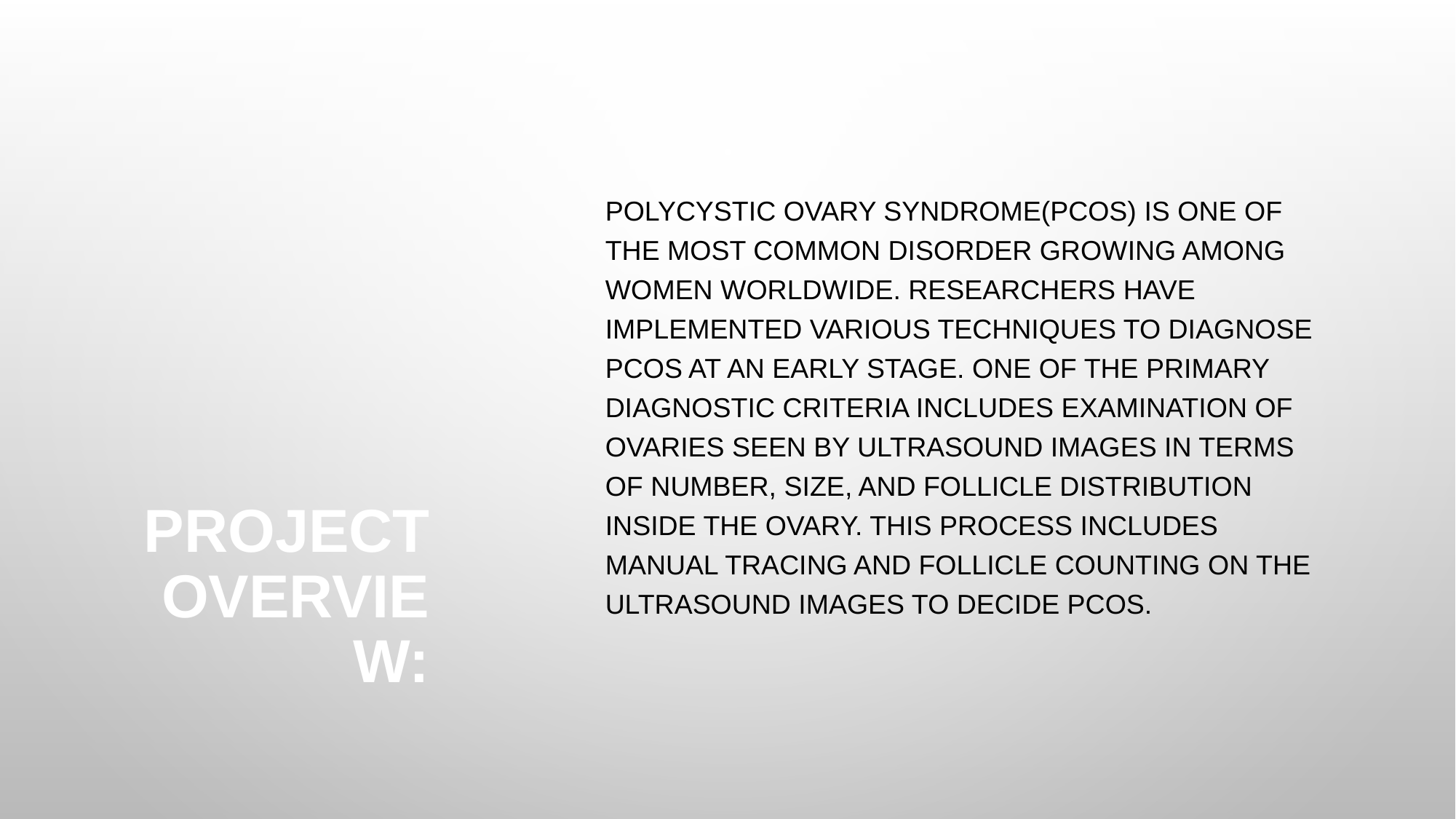

# PROJECT OVERVIEW:
Polycystic Ovary Syndrome(PCOS) is one of the most common disorder growing among women worldwide. Researchers have implemented various techniques to diagnose PCOS at an early stage. One of the primary diagnostic criteria includes examination of ovaries seen by ultrasound images in terms of number, size, and follicle distribution inside the ovary. This process includes manual tracing and follicle counting on the ultrasound images to decide PCOS.